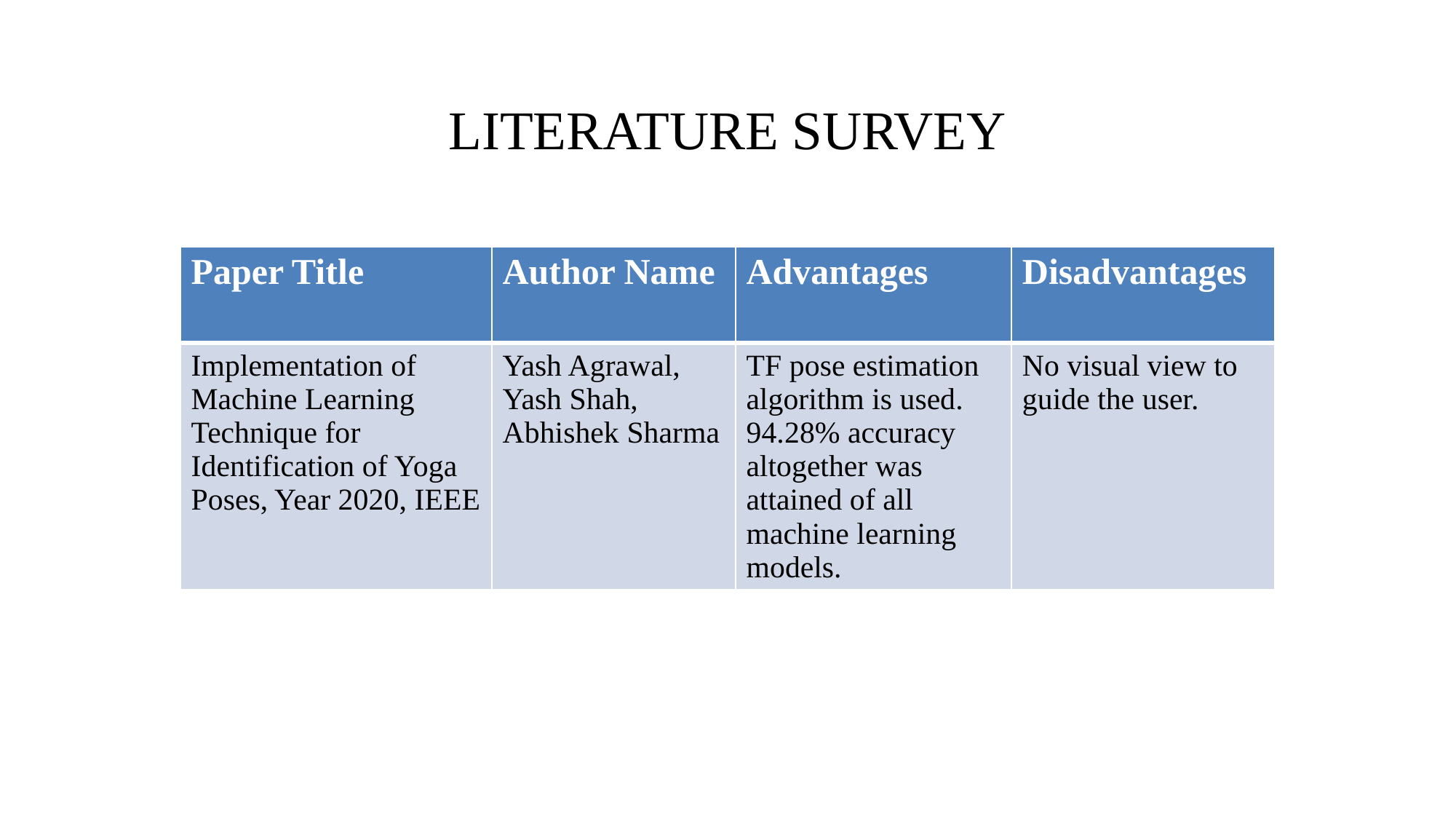

# LITERATURE SURVEY
| Paper Title | Author Name | Advantages | Disadvantages |
| --- | --- | --- | --- |
| Implementation of Machine Learning Technique for Identification of Yoga Poses, Year 2020, IEEE | Yash Agrawal, Yash Shah, Abhishek Sharma | TF pose estimation algorithm is used. 94.28% accuracy altogether was attained of all machine learning models. | No visual view to guide the user. |